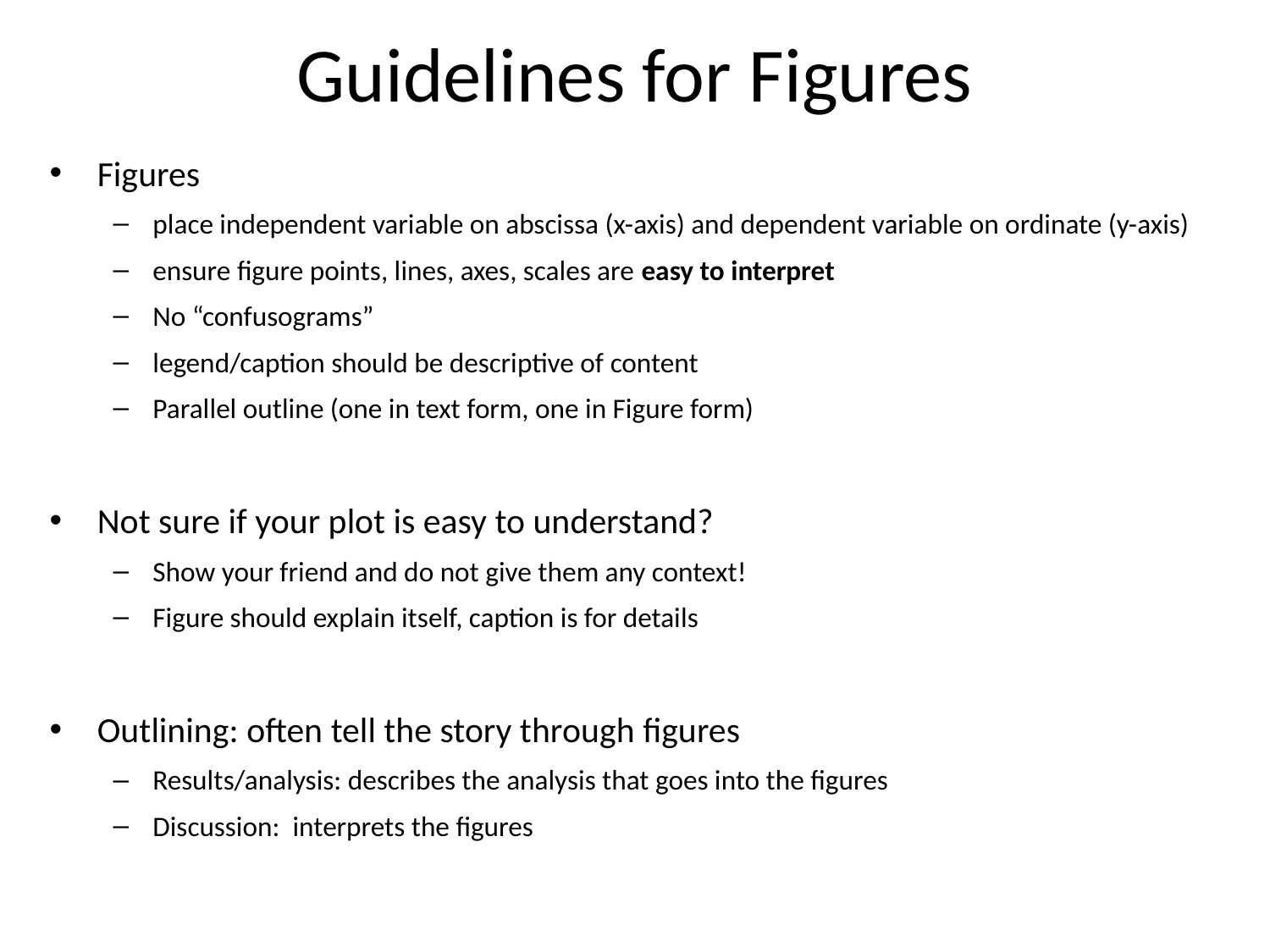

# Guidelines for Figures
Figures
place independent variable on abscissa (x-axis) and dependent variable on ordinate (y-axis)
ensure figure points, lines, axes, scales are easy to interpret
No “confusograms”
legend/caption should be descriptive of content
Parallel outline (one in text form, one in Figure form)

Not sure if your plot is easy to understand?
Show your friend and do not give them any context!
Figure should explain itself, caption is for details

Outlining: often tell the story through figures
Results/analysis: describes the analysis that goes into the figures
Discussion:  interprets the figures